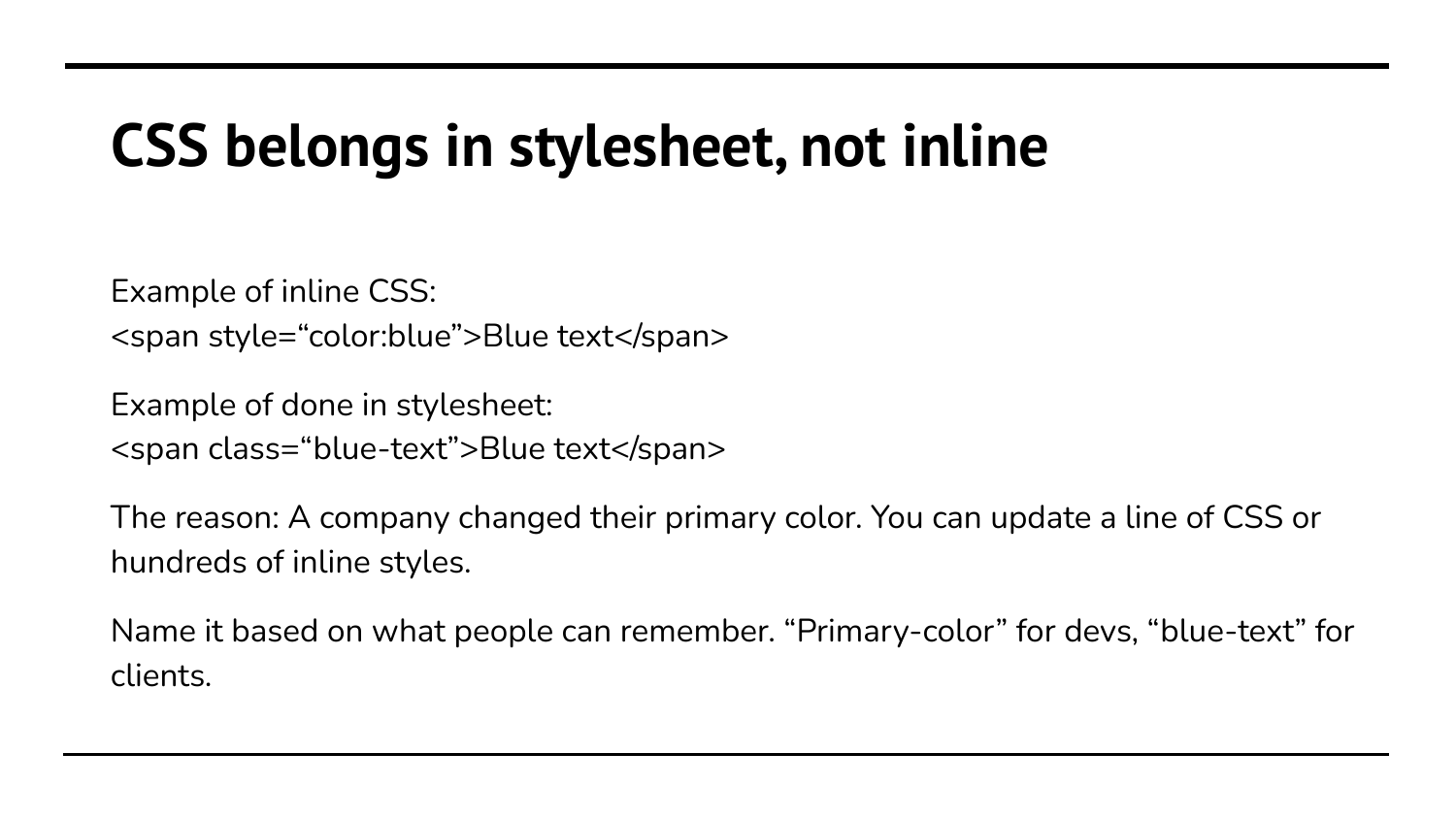

# CSS belongs in stylesheet, not inline
Example of inline CSS:
<span style=“color:blue”>Blue text</span>
Example of done in stylesheet:
<span class=“blue-text”>Blue text</span>
The reason: A company changed their primary color. You can update a line of CSS or hundreds of inline styles.
Name it based on what people can remember. “Primary-color” for devs, “blue-text” for clients.